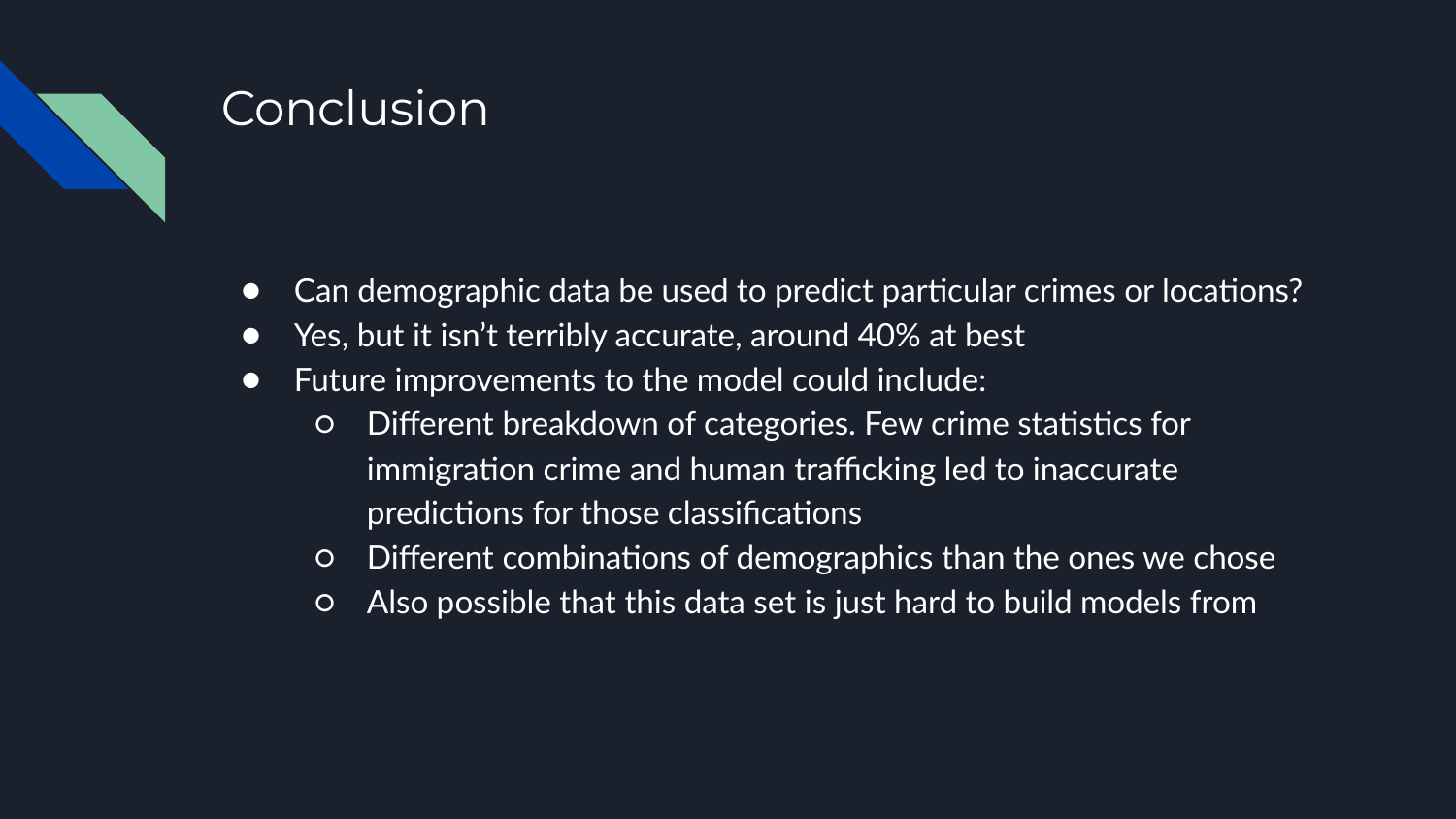

# Conclusion
Can demographic data be used to predict particular crimes or locations?
Yes, but it isn’t terribly accurate, around 40% at best
Future improvements to the model could include:
Different breakdown of categories. Few crime statistics for immigration crime and human trafficking led to inaccurate predictions for those classifications
Different combinations of demographics than the ones we chose
Also possible that this data set is just hard to build models from